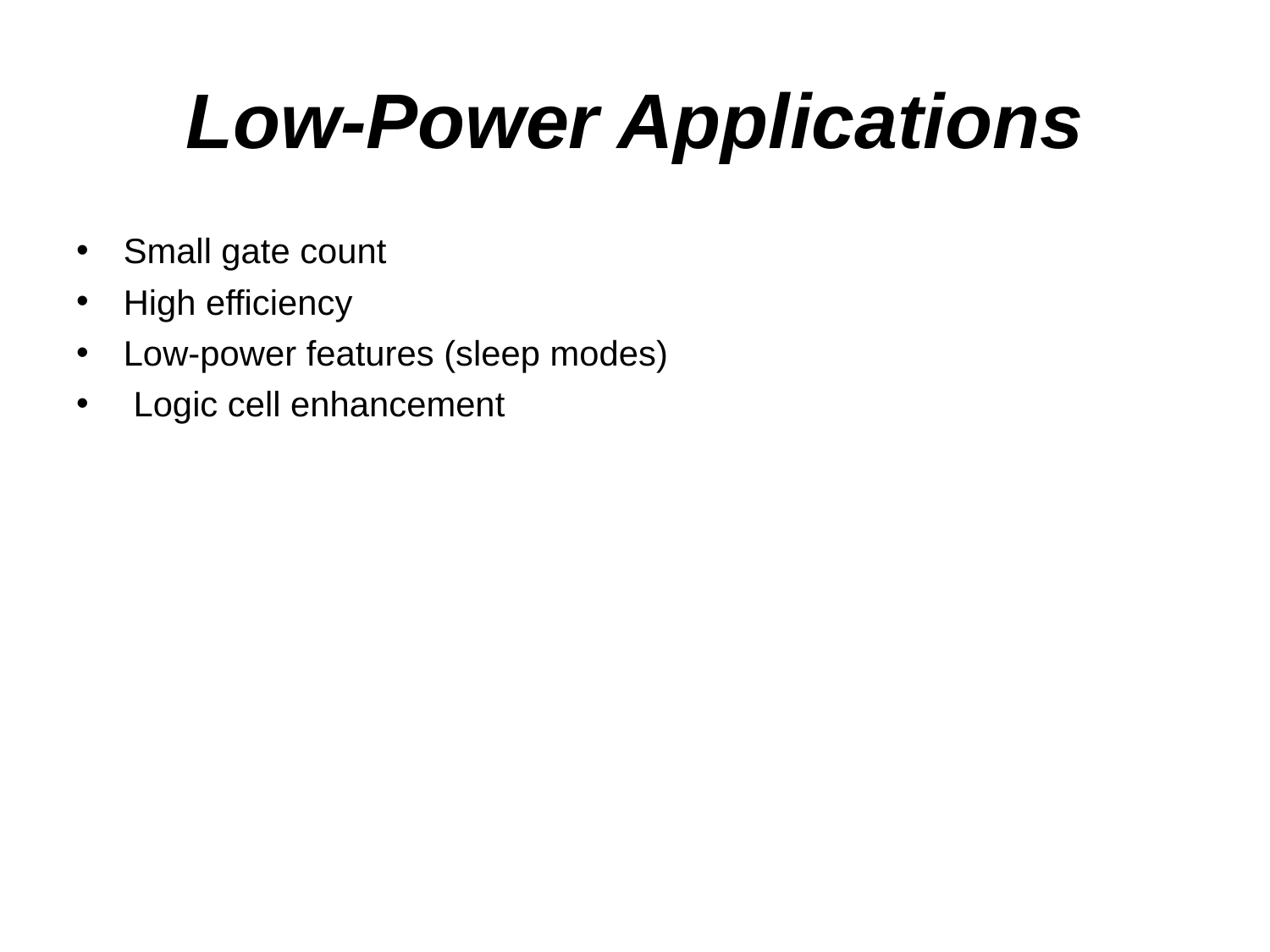

Low-Power Applications
Small gate count
High efficiency
Low-power features (sleep modes)
 Logic cell enhancement